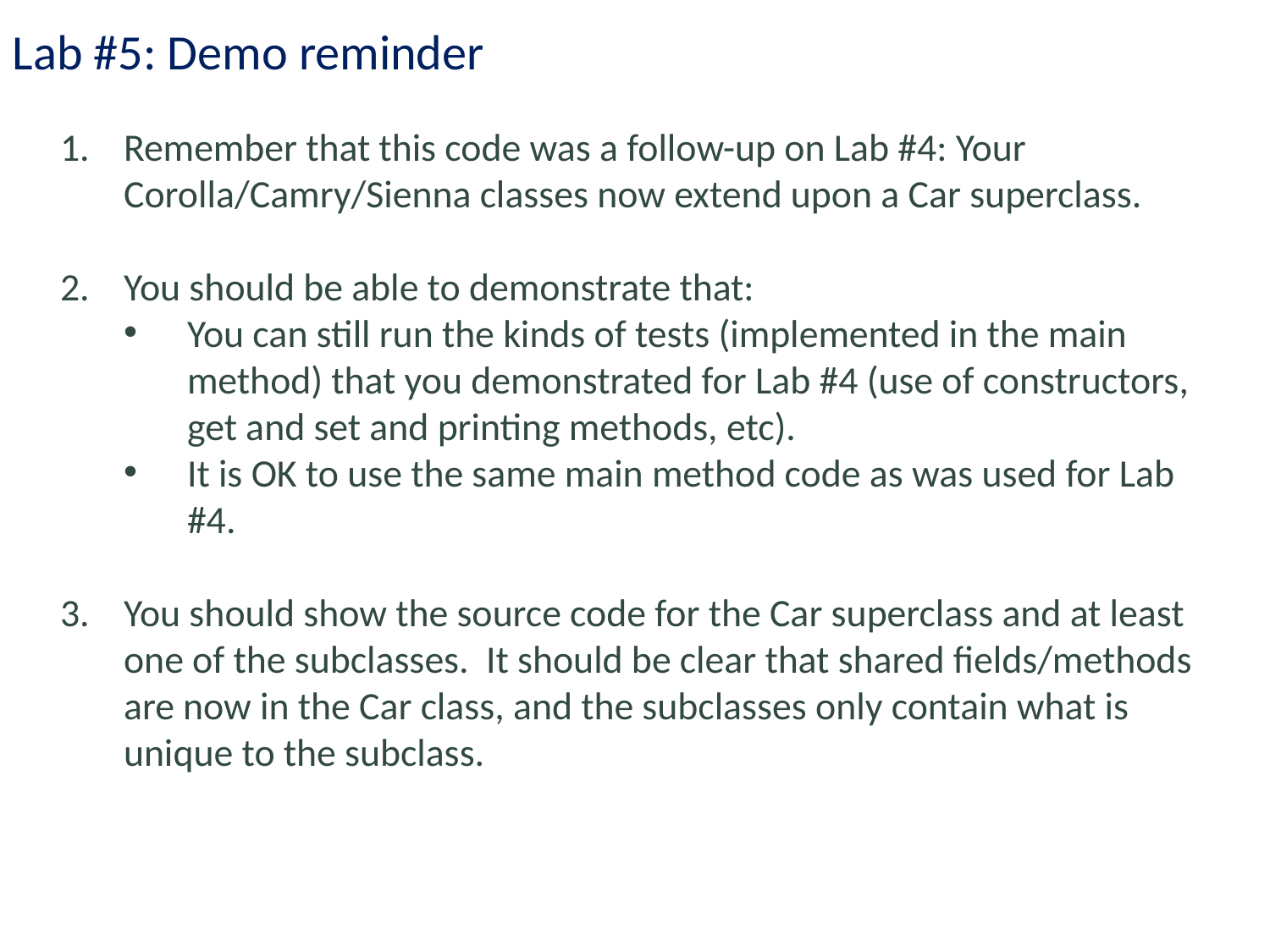

Lab #5: Demo reminder
Remember that this code was a follow-up on Lab #4: Your Corolla/Camry/Sienna classes now extend upon a Car superclass.

You should be able to demonstrate that:
You can still run the kinds of tests (implemented in the main method) that you demonstrated for Lab #4 (use of constructors, get and set and printing methods, etc).
It is OK to use the same main method code as was used for Lab #4.

You should show the source code for the Car superclass and at least one of the subclasses.  It should be clear that shared fields/methods are now in the Car class, and the subclasses only contain what is unique to the subclass.